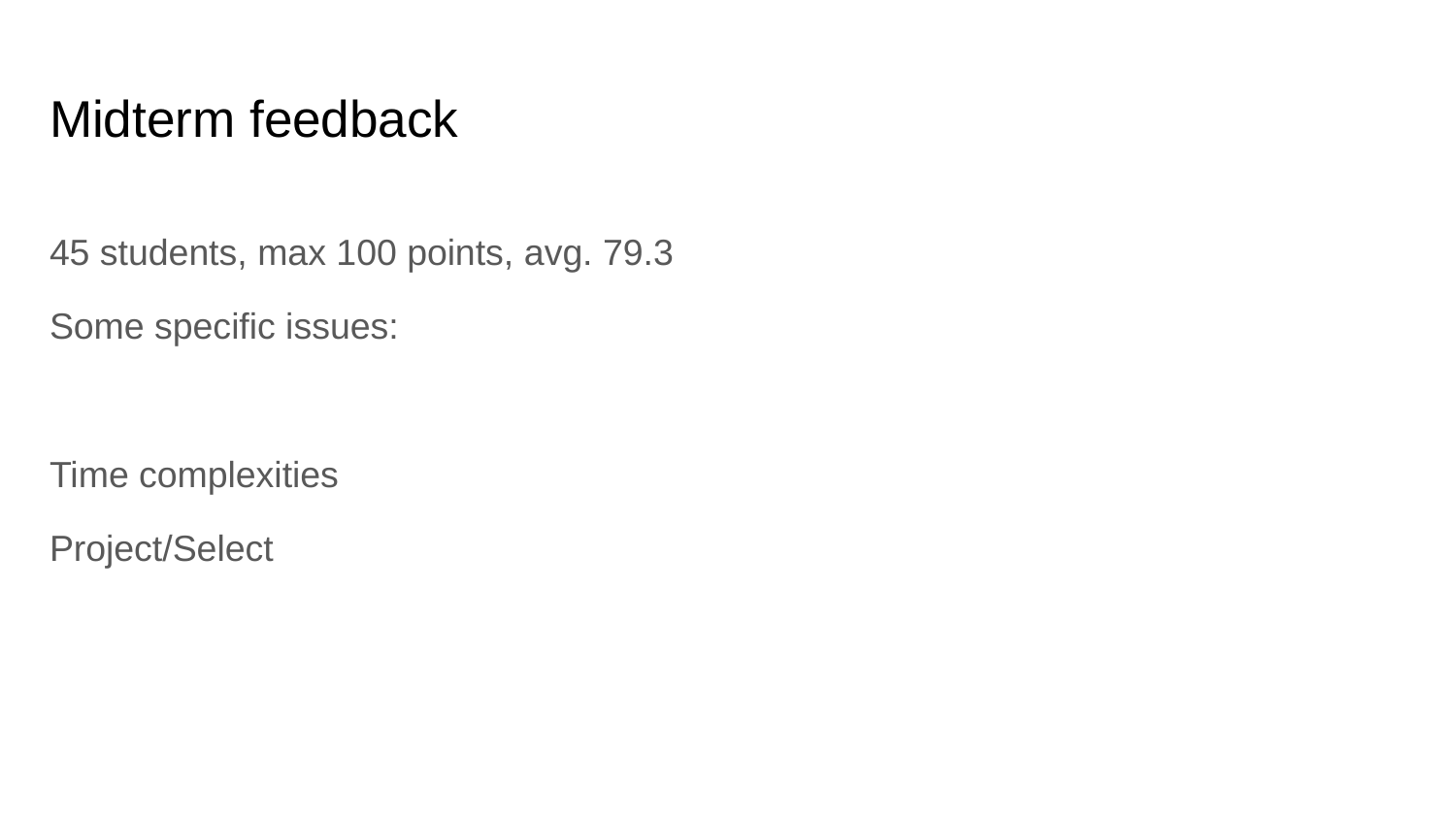

# Midterm feedback

45 students, max 100 points, avg. 79.3
Some specific issues:

Time complexities
Project/Select